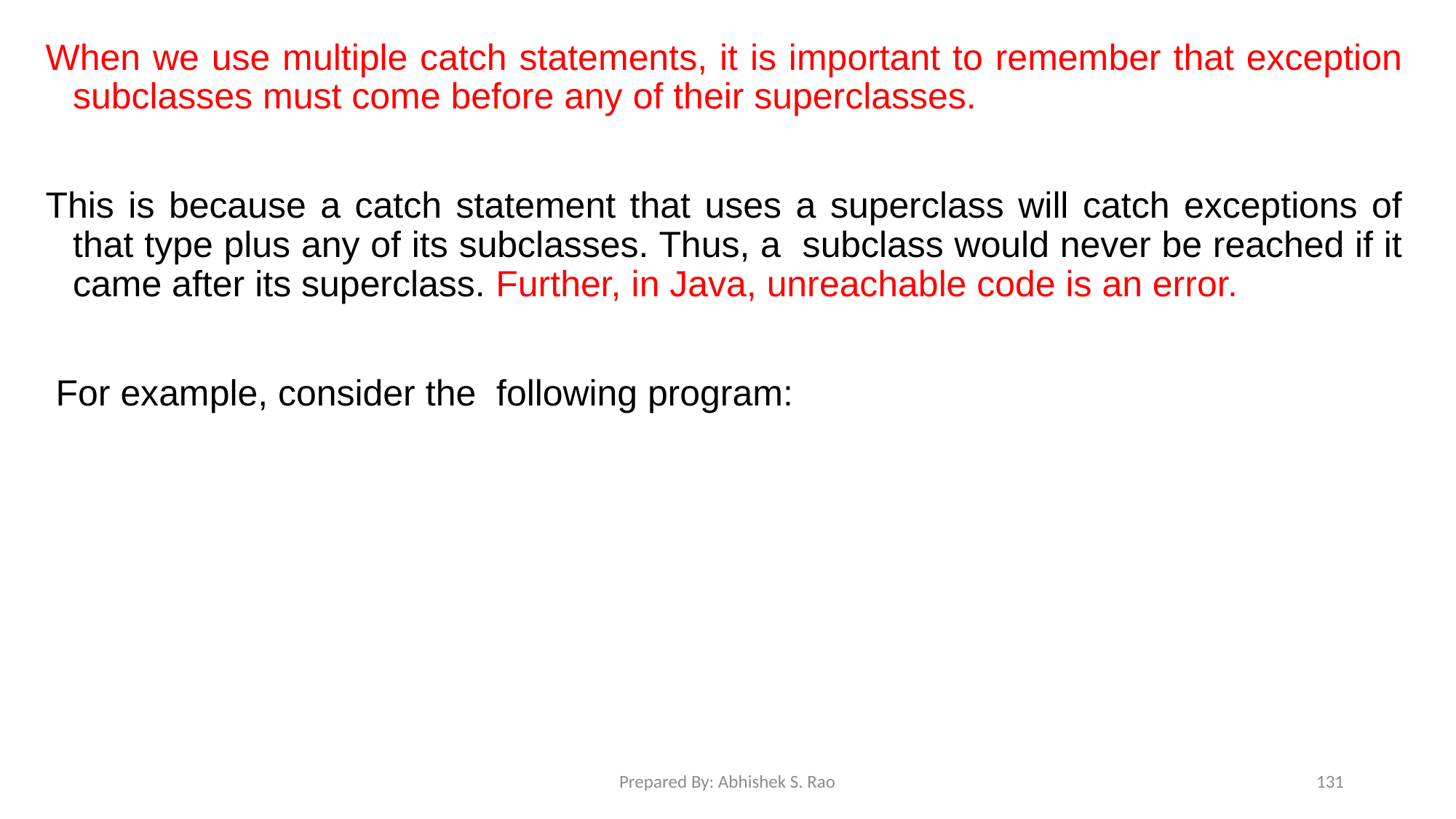

When we use multiple catch statements, it is important to remember that exception subclasses must come before any of their superclasses.

This is because a catch statement that uses a superclass will catch exceptions of that type plus any of its subclasses. Thus, a  subclass would never be reached if it came after its superclass. Further, in Java, unreachable code is an error.

 For example, consider the  following program:

Prepared By: Abhishek S. Rao
131